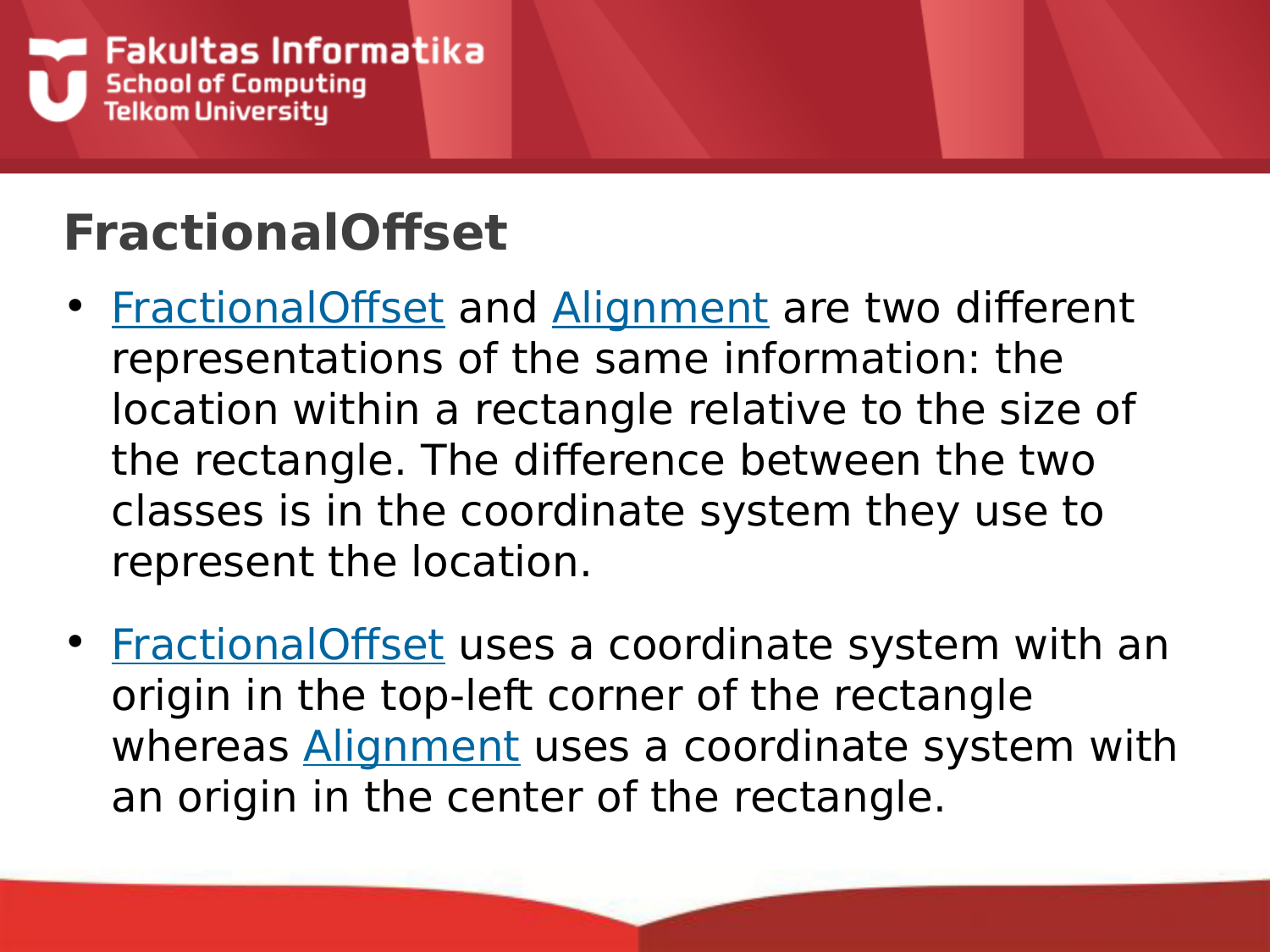

# FractionalOffset
FractionalOffset and Alignment are two different representations of the same information: the location within a rectangle relative to the size of the rectangle. The difference between the two classes is in the coordinate system they use to represent the location.
FractionalOffset uses a coordinate system with an origin in the top-left corner of the rectangle whereas Alignment uses a coordinate system with an origin in the center of the rectangle.